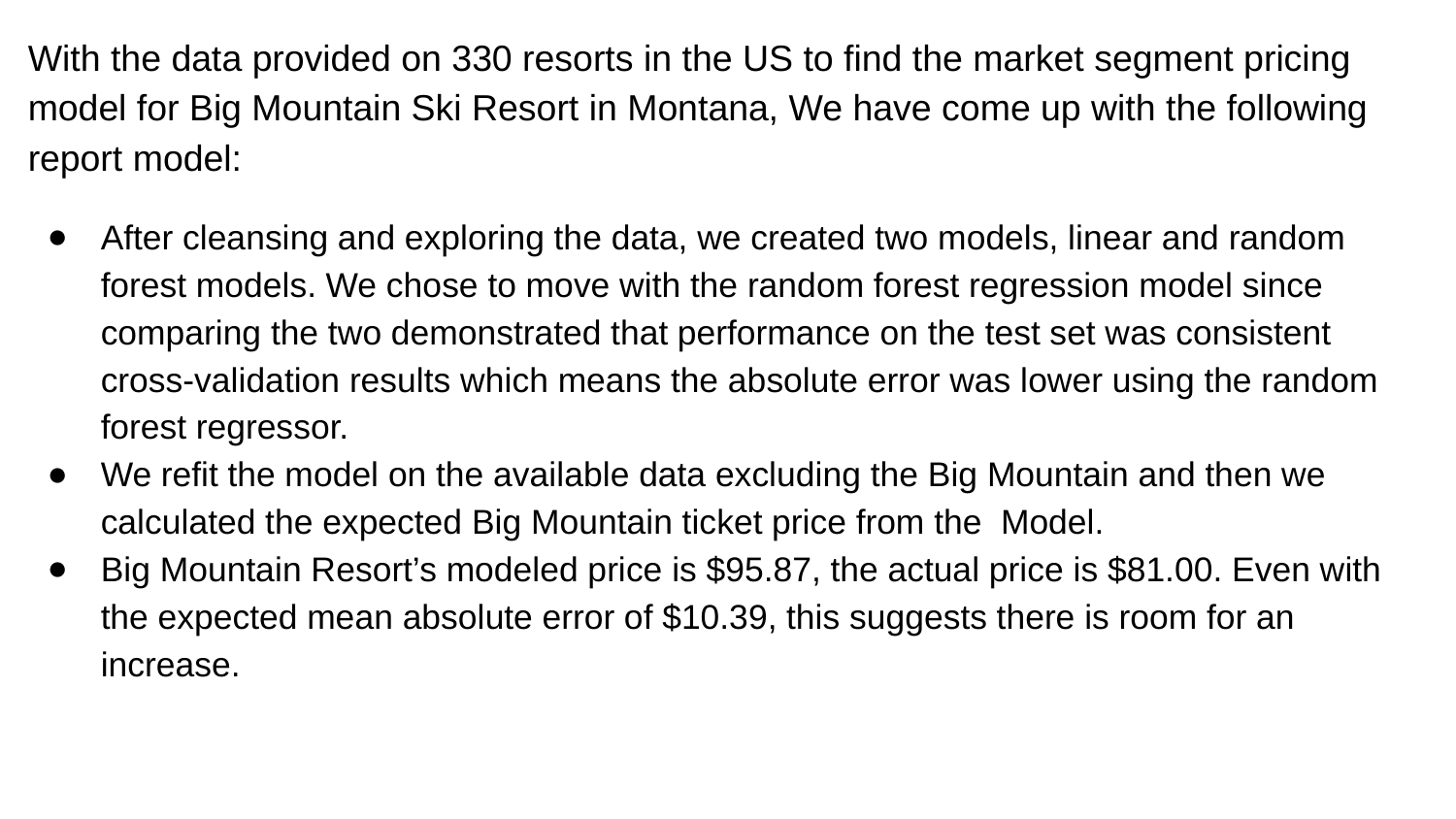

# With the data provided on 330 resorts in the US to find the market segment pricing model for Big Mountain Ski Resort in Montana, We have come up with the following report model:

After cleansing and exploring the data, we created two models, linear and random forest models. We chose to move with the random forest regression model since comparing the two demonstrated that performance on the test set was consistent cross-validation results which means the absolute error was lower using the random forest regressor.
We refit the model on the available data excluding the Big Mountain and then we calculated the expected Big Mountain ticket price from the  Model.
Big Mountain Resort’s modeled price is $95.87, the actual price is $81.00. Even with the expected mean absolute error of $10.39, this suggests there is room for an increase.